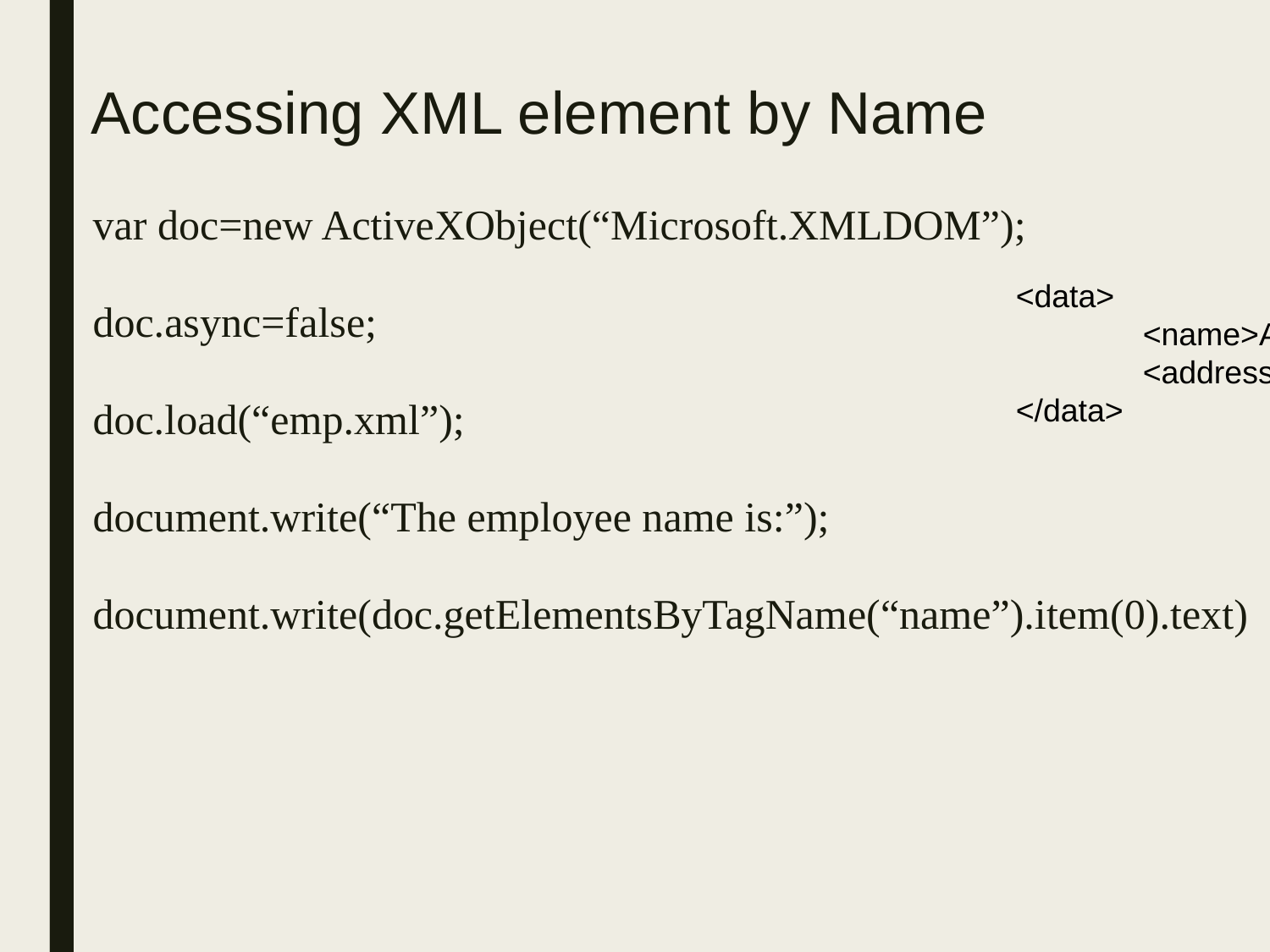

# Accessing XML element by Name
var doc=new ActiveXObject(“Microsoft.XMLDOM”);
doc.async=false;
doc.load(“emp.xml”);
document.write(“The employee name is:”);
document.write(doc.getElementsByTagName(“name”).item(0).text)
<data>
	<name>Aly</name>
	<address>smouha</address>
</data>